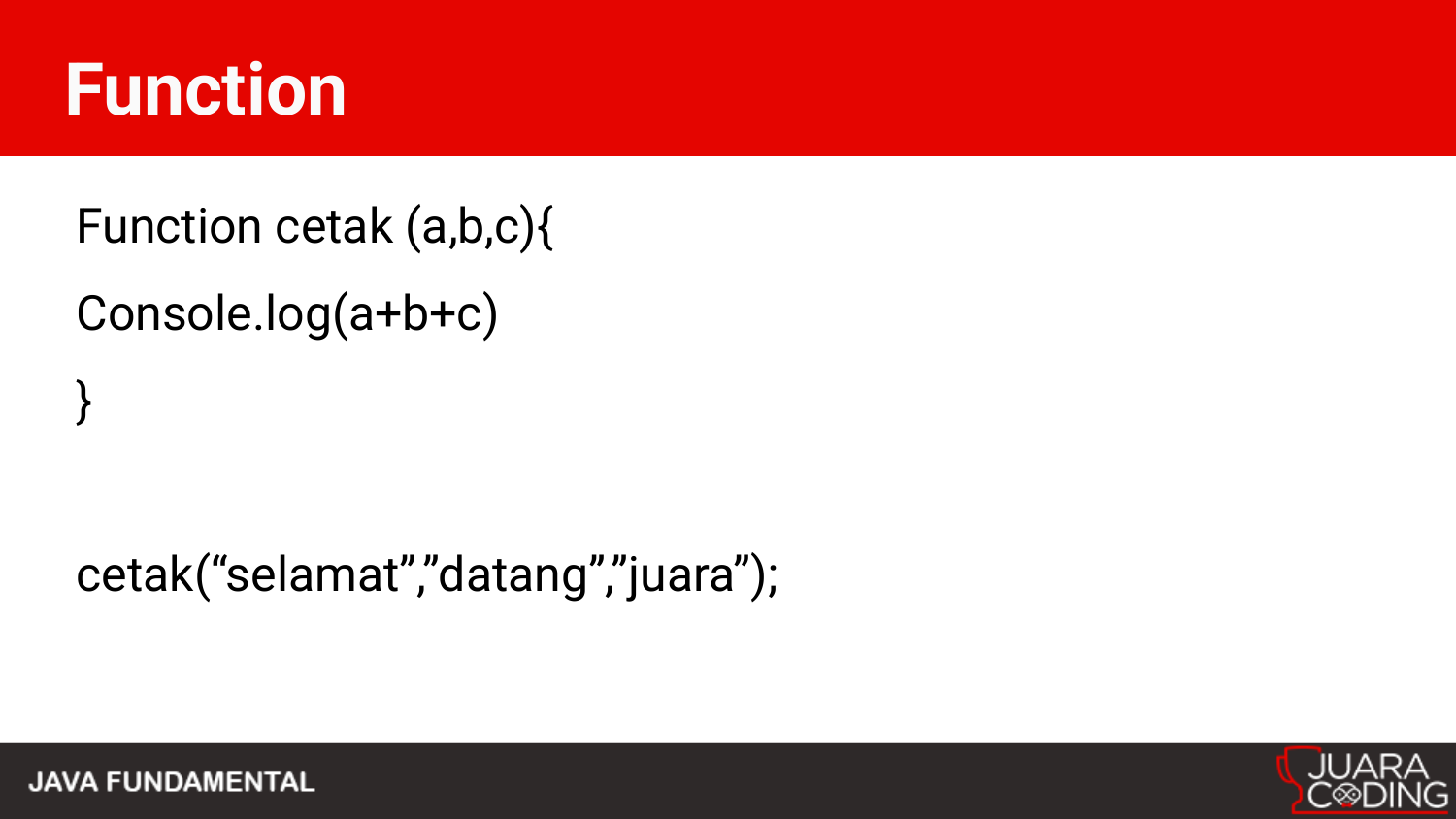

# Function
Function cetak (a,b,c){
Console.log(a+b+c)
}

cetak(“selamat”,”datang”,”juara”);